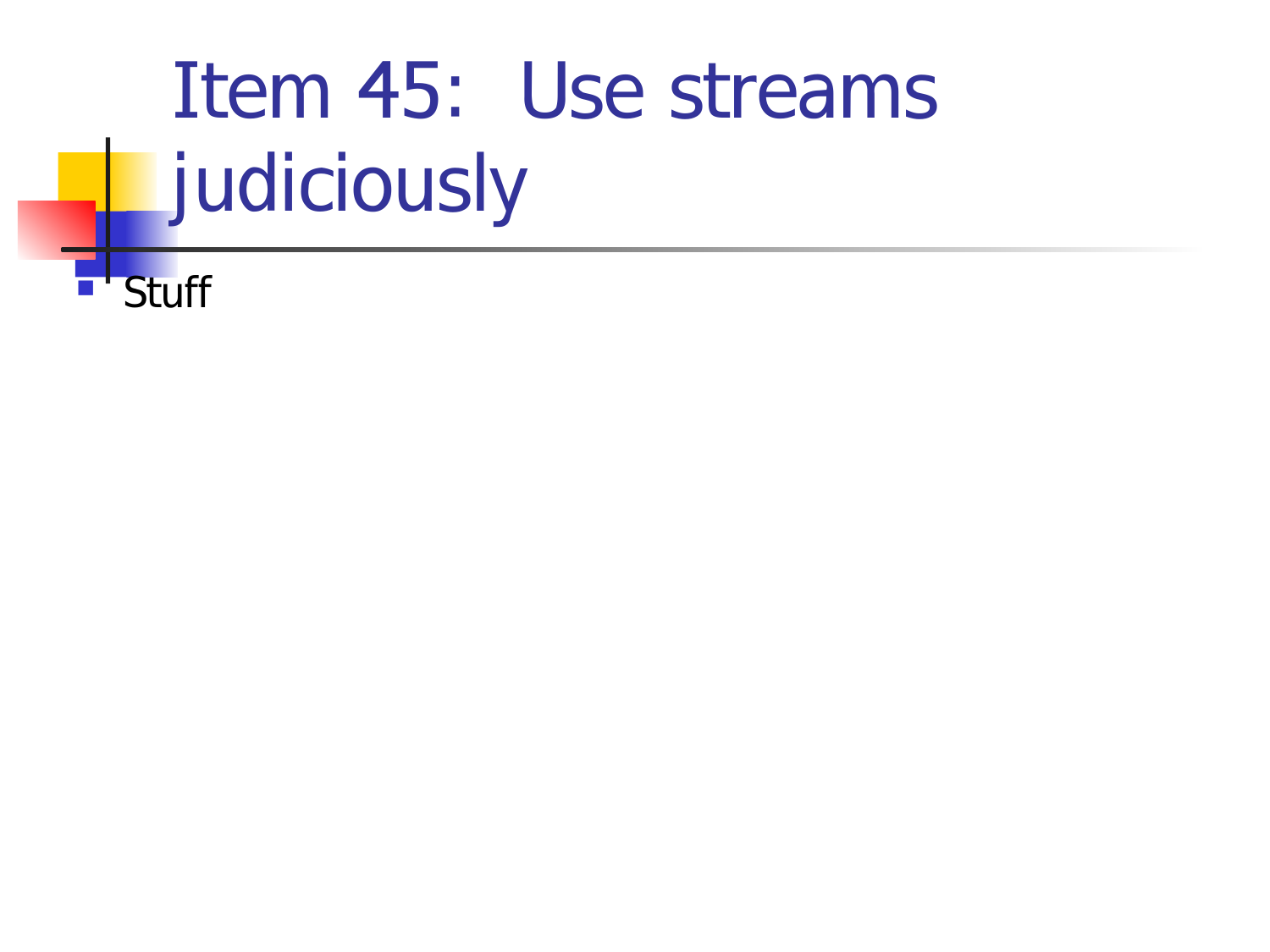

# Item 45:  Use streams judiciously
Stuff